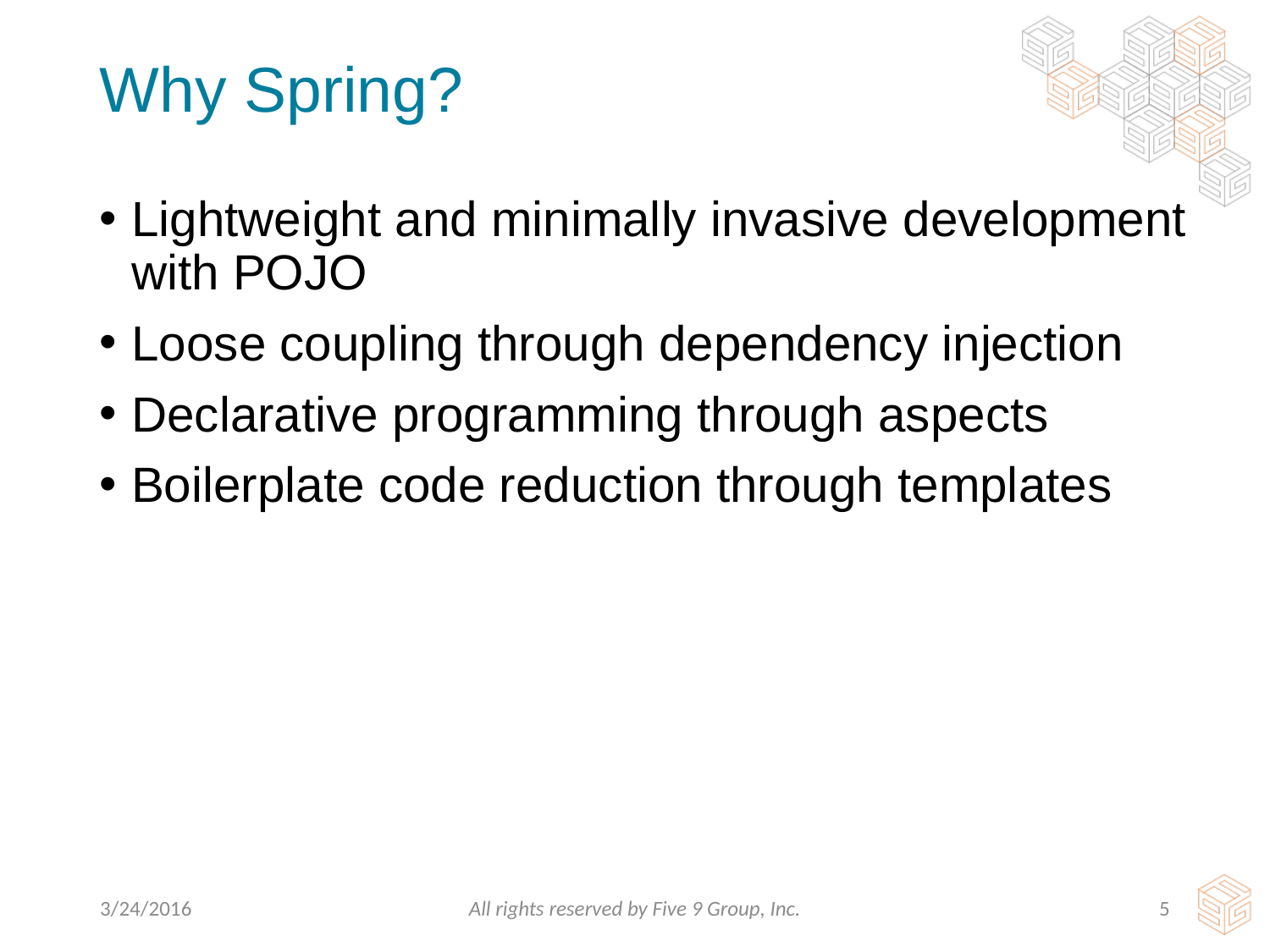

# Why Spring?
Lightweight and minimally invasive development with POJO
Loose coupling through dependency injection
Declarative programming through aspects
Boilerplate code reduction through templates
3/24/2016
All rights reserved by Five 9 Group, Inc.
5